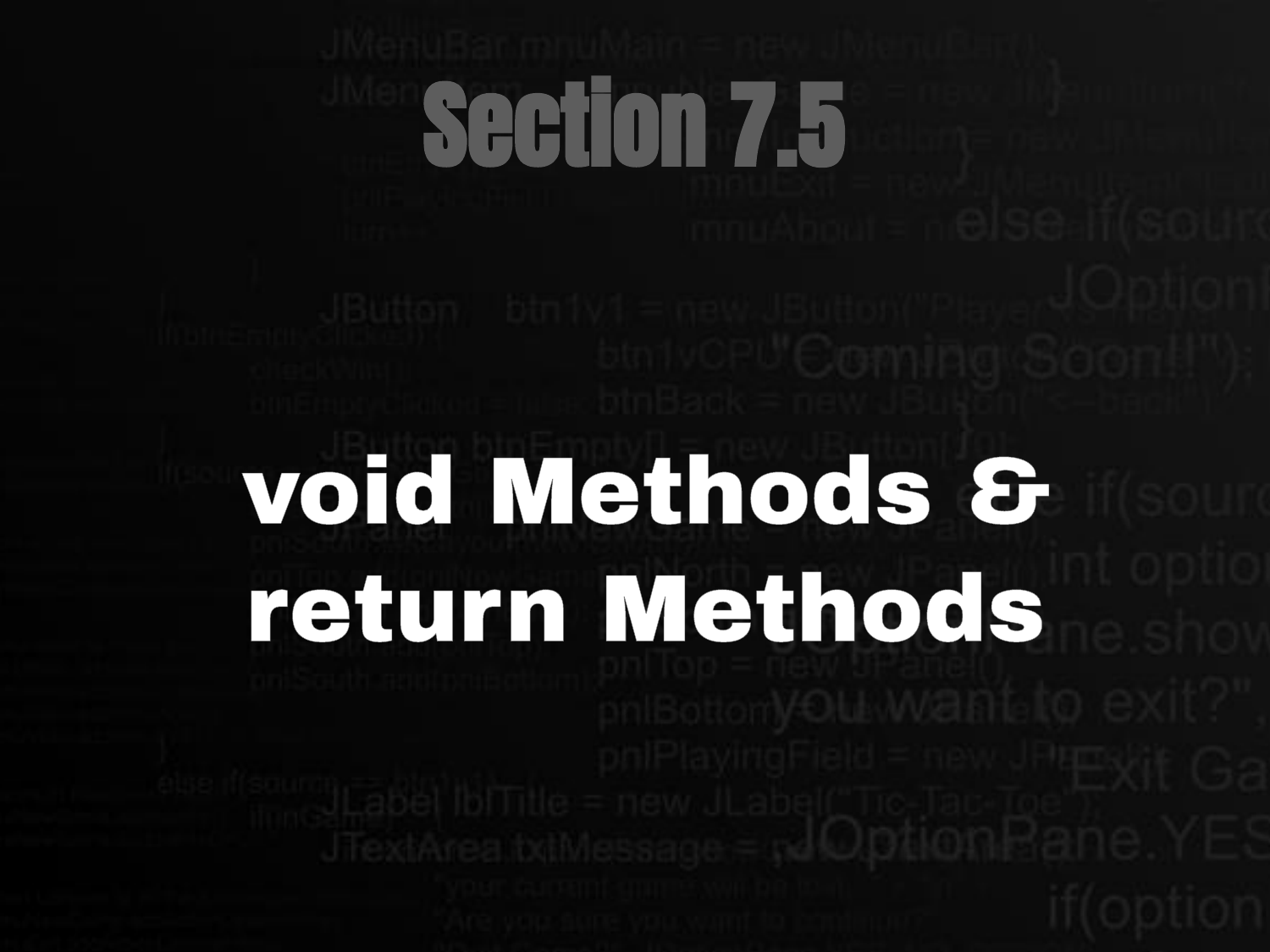

Section 7.5
void Methods &
return Methods